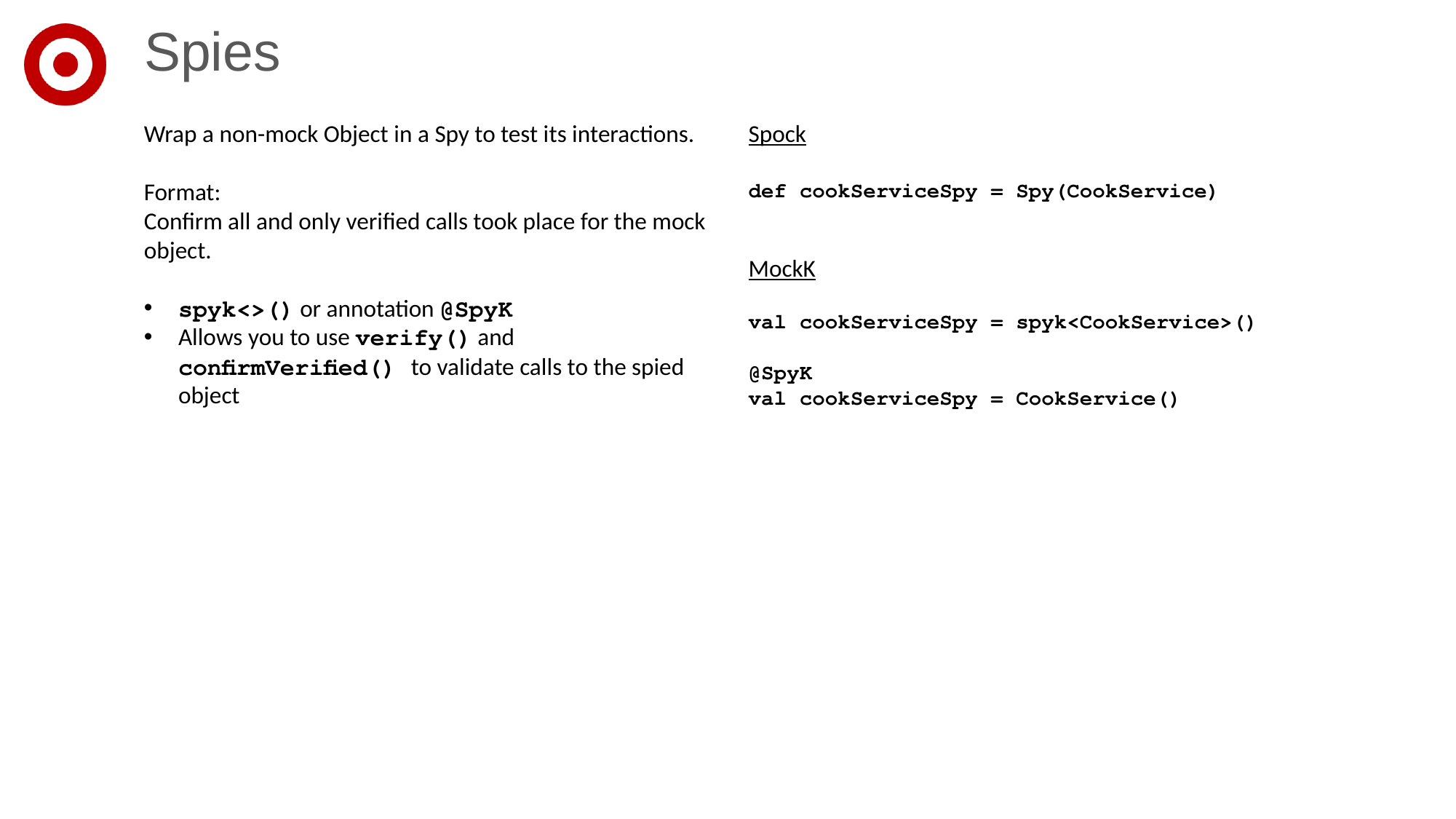

# Spies
Wrap a non-mock Object in a Spy to test its interactions.

Format:
Confirm all and only verified calls took place for the mock object.

spyk<>() or annotation @SpyK
Allows you to use verify() and confirmVerified() to validate calls to the spied object
Spock

def cookServiceSpy = Spy(CookService)

MockK

val cookServiceSpy = spyk<CookService>()

@SpyK
val cookServiceSpy = CookService()